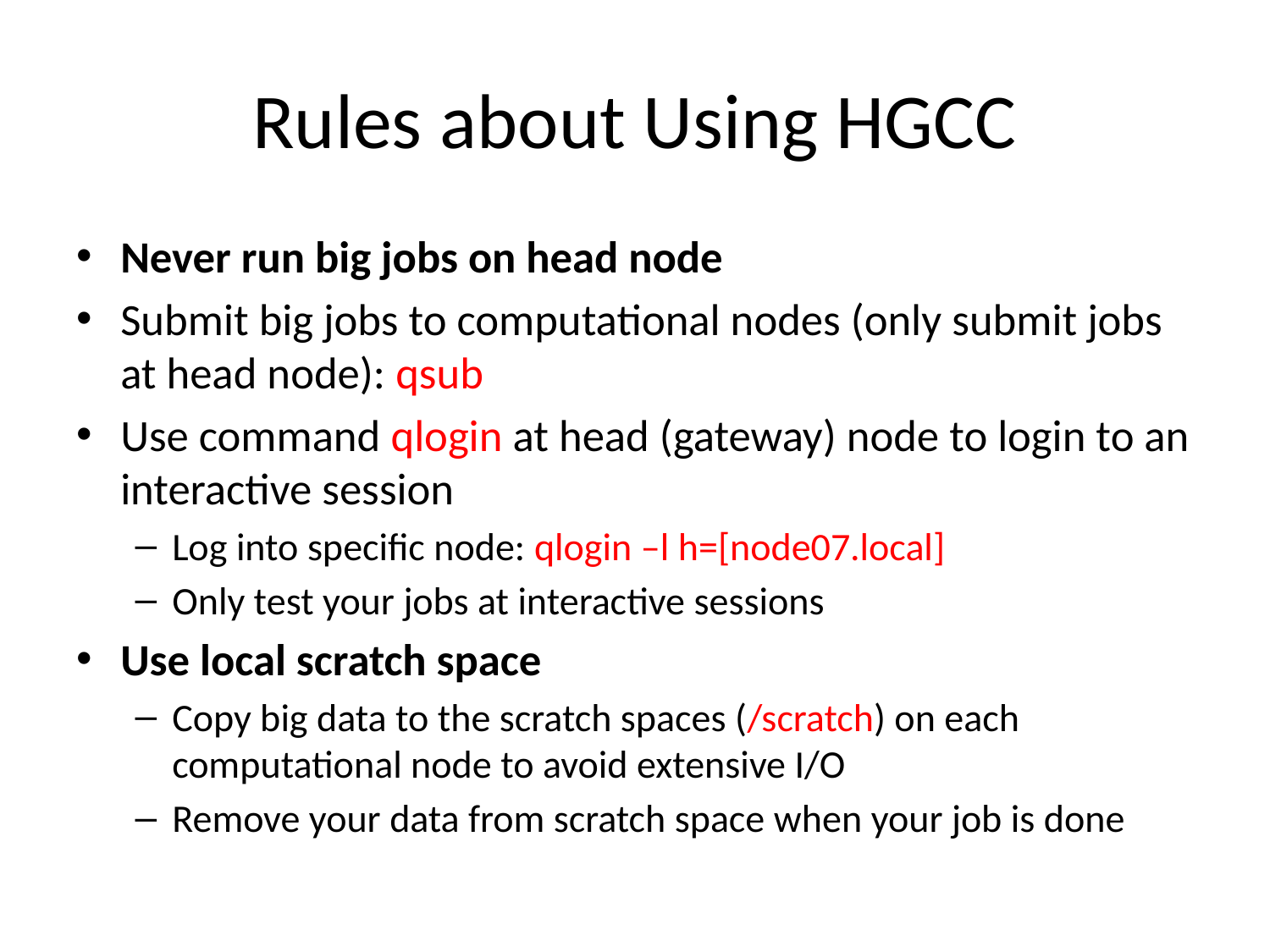

# Rules about Using HGCC
Never run big jobs on head node
Submit big jobs to computational nodes (only submit jobs at head node): qsub
Use command qlogin at head (gateway) node to login to an interactive session
Log into specific node: qlogin –l h=[node07.local]
Only test your jobs at interactive sessions
Use local scratch space
Copy big data to the scratch spaces (/scratch) on each computational node to avoid extensive I/O
Remove your data from scratch space when your job is done